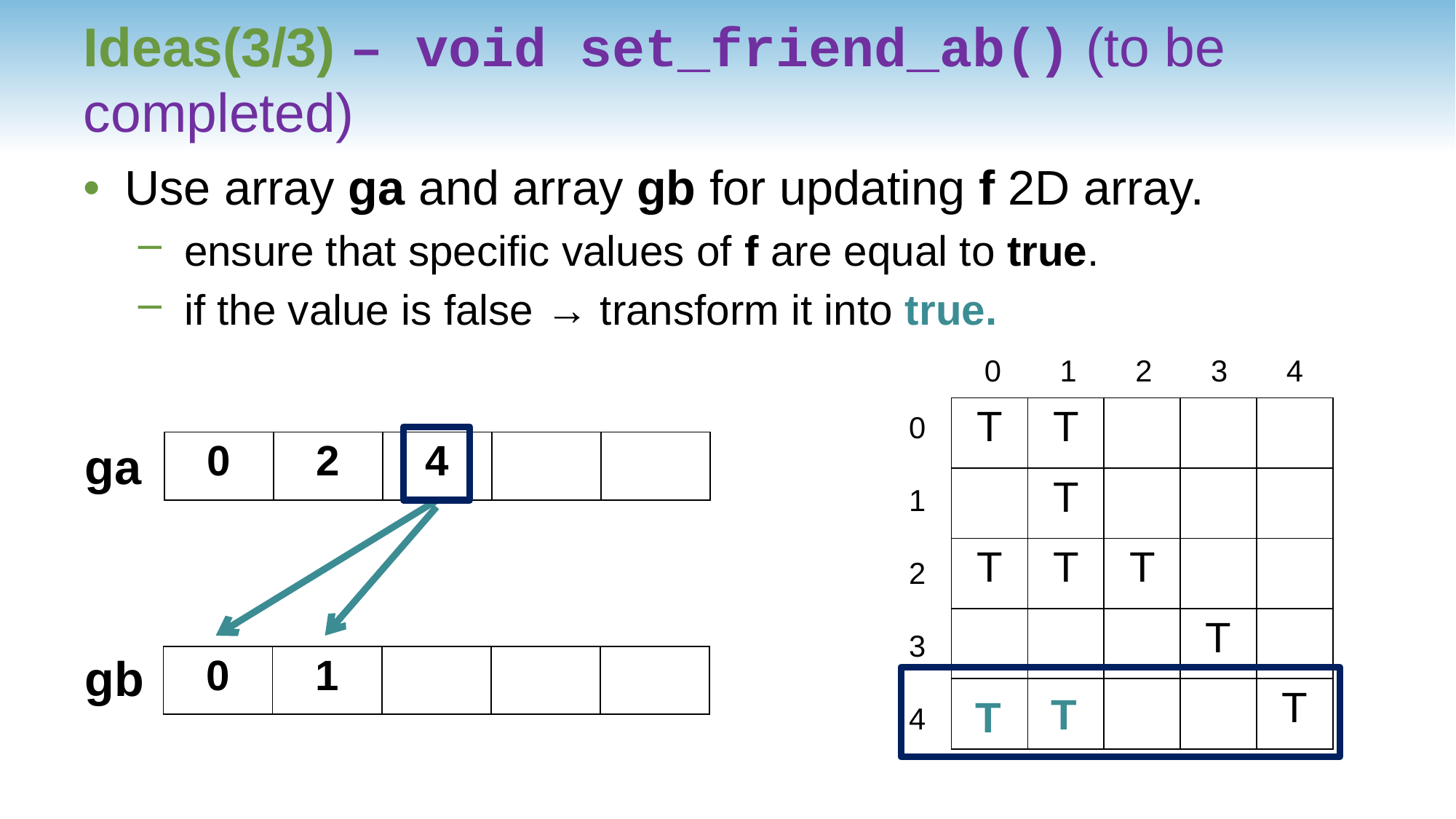

# Ideas(3/3) – void set_friend_ab() (to be completed)
Use array ga and array gb for updating f 2D array.
 ensure that specific values of f are equal to true.
 if the value is false → transform it into true.
  0       1       2       3       4
0

1

2

3

4

| T | T |  |  |  |
| --- | --- | --- | --- | --- |
|  | T |  |  |  |
| T | T | T |  |  |
|  |  |  | T |  |
|  |  |  |  | T |

ga
| 0 | 2 | 4 |  |  |
| --- | --- | --- | --- | --- |
gb
| 0 | 1 |  |  |  |
| --- | --- | --- | --- | --- |

T
T